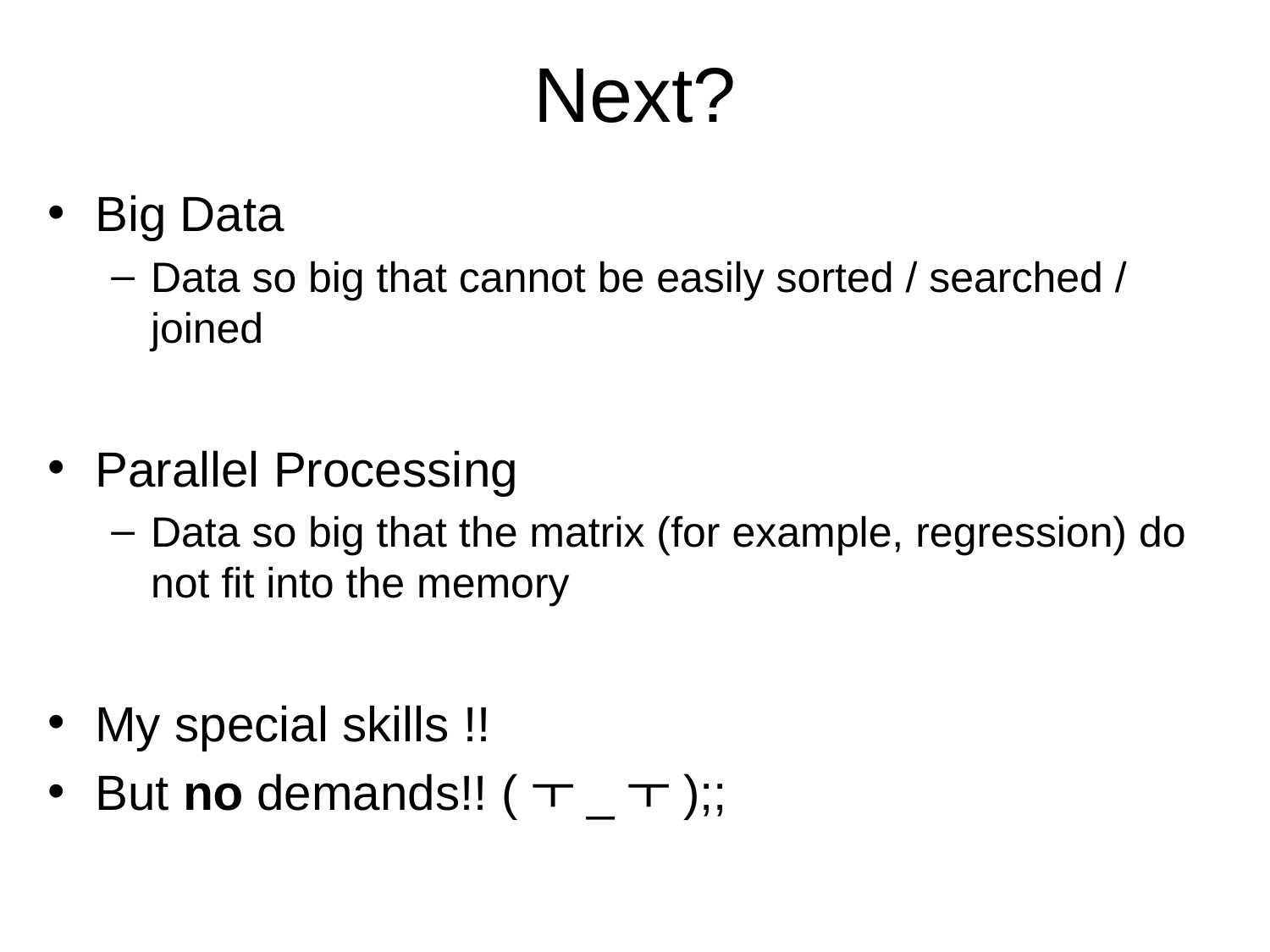

# Next?
Big Data
Data so big that cannot be easily sorted / searched / joined

Parallel Processing
Data so big that the matrix (for example, regression) do not fit into the memory

My special skills !!
But no demands!! (ㅜ_ㅜ);;